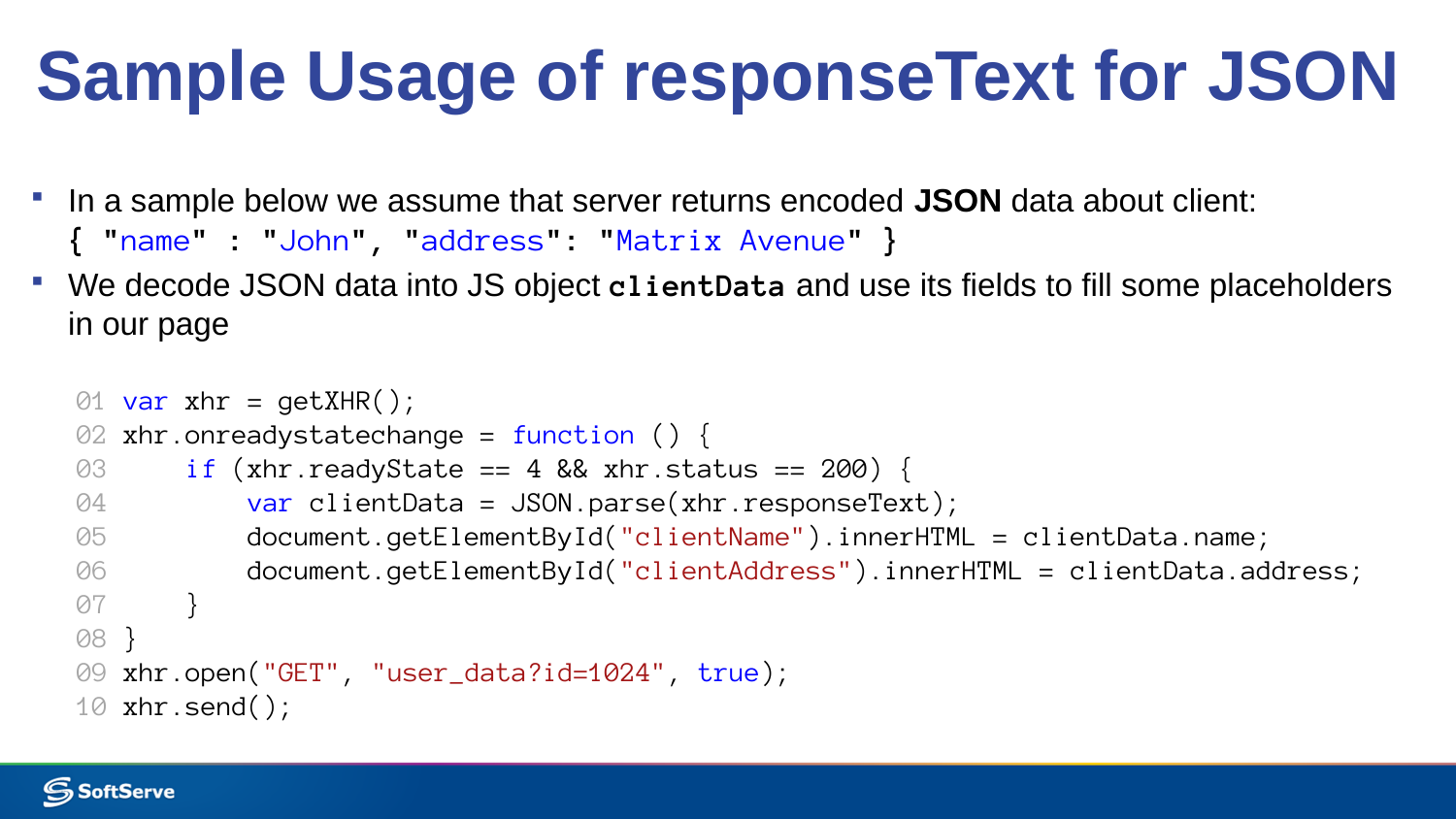

# Sample Usage of responseText for JSON
In a sample below we assume that server returns encoded JSON data about client:
{ "name" : "John", "address": "Matrix Avenue" }
We decode JSON data into JS object clientData and use its fields to fill some placeholders in our page
01 var xhr = getXHR();
02 xhr.onreadystatechange = function () {
03     if (xhr.readyState == 4 && xhr.status == 200) {
04         var clientData = JSON.parse(xhr.responseText);
05         document.getElementById("clientName").innerHTML = clientData.name;
06         document.getElementById("clientAddress").innerHTML = clientData.address;
07     }
08 }
09 xhr.open("GET", "user_data?id=1024", true);
10 xhr.send();